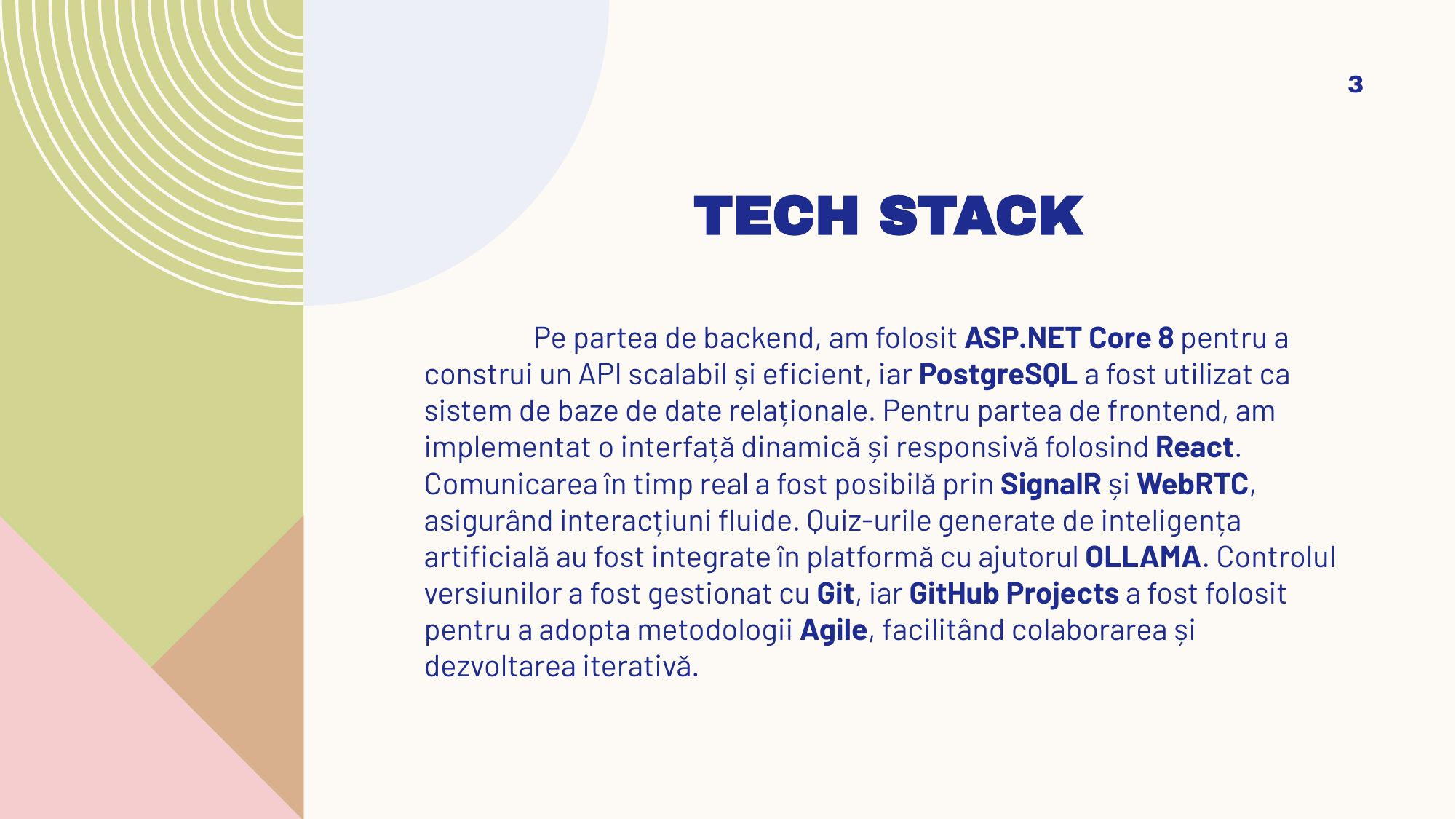

3
# Tech Stack
 	Pe partea de backend, am folosit ASP.NET Core 8 pentru a construi un API scalabil și eficient, iar PostgreSQL a fost utilizat ca sistem de baze de date relaționale. Pentru partea de frontend, am implementat o interfață dinamică și responsivă folosind React. Comunicarea în timp real a fost posibilă prin SignalR și WebRTC, asigurând interacțiuni fluide. Quiz-urile generate de inteligența artificială au fost integrate în platformă cu ajutorul OLLAMA. Controlul versiunilor a fost gestionat cu Git, iar GitHub Projects a fost folosit pentru a adopta metodologii Agile, facilitând colaborarea și dezvoltarea iterativă.